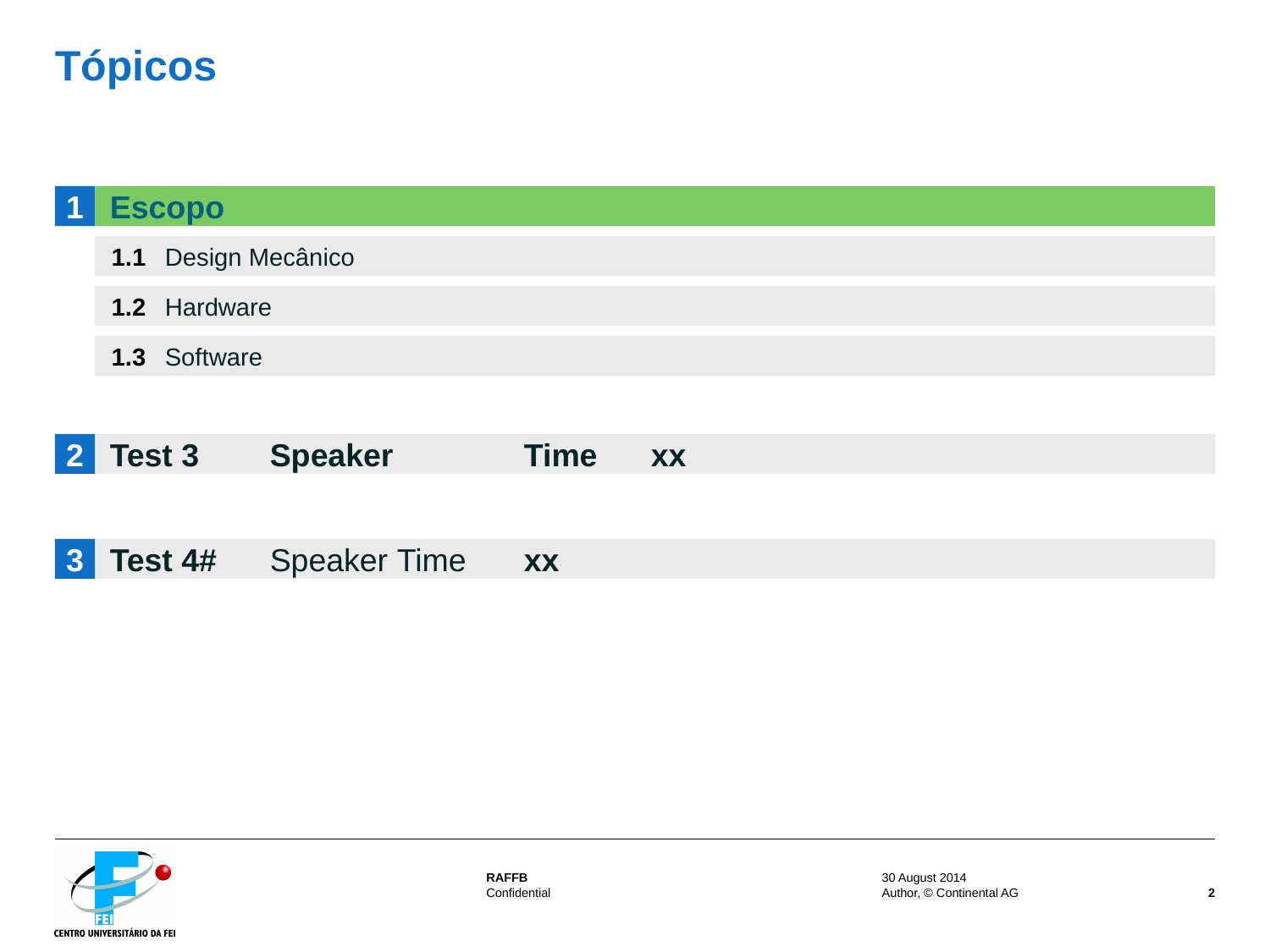

# Tópicos
1
Escopo
1.1
Design Mecânico
1.2
Hardware
1.3
Software
2
Test 3	Speaker 	Time	xx
3
Test 4#	Speaker 	Time	xx
30 August 2014
Author, © Continental AG
2